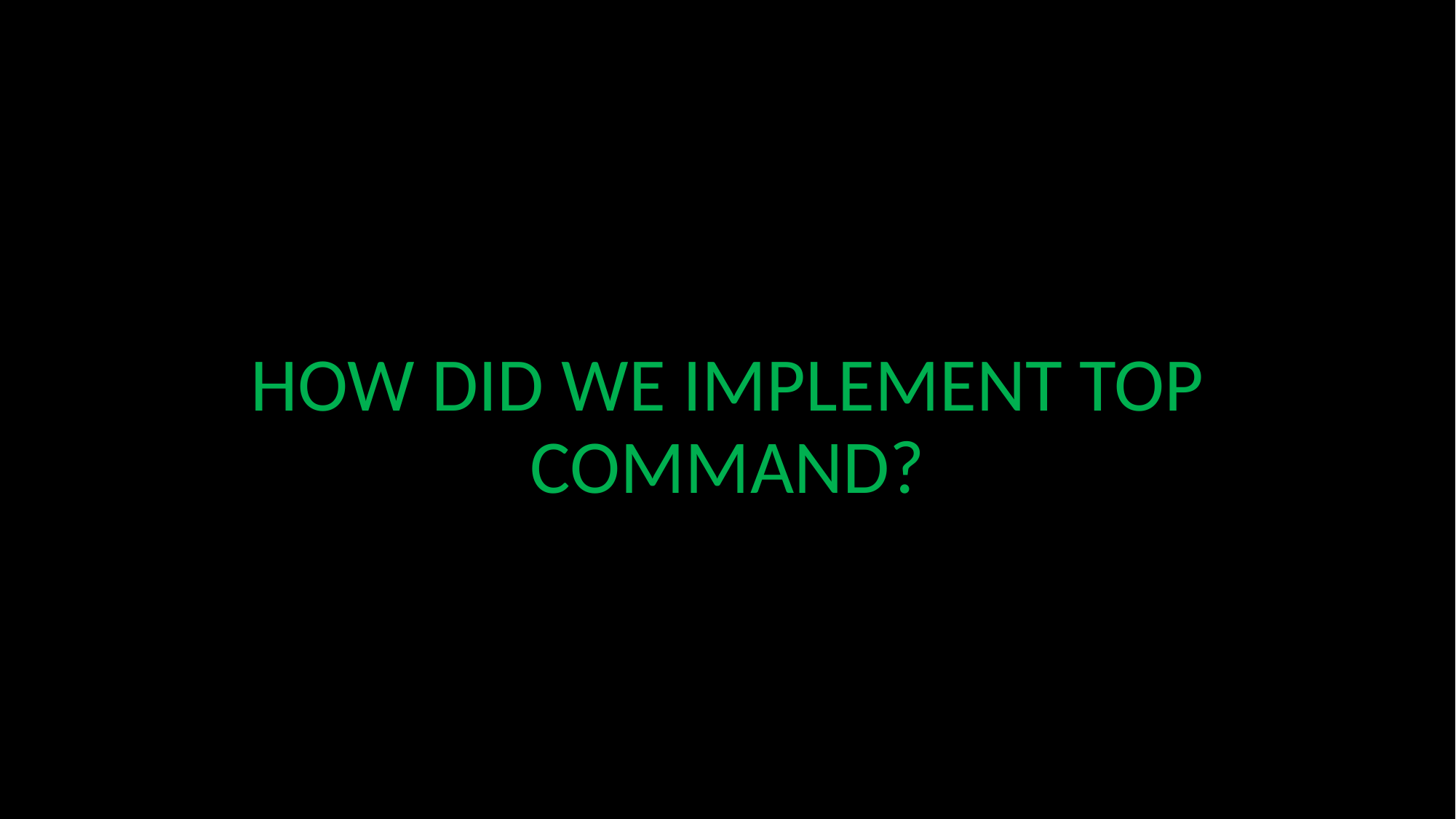

# HOW DID WE IMPLEMENT TOP COMMAND?